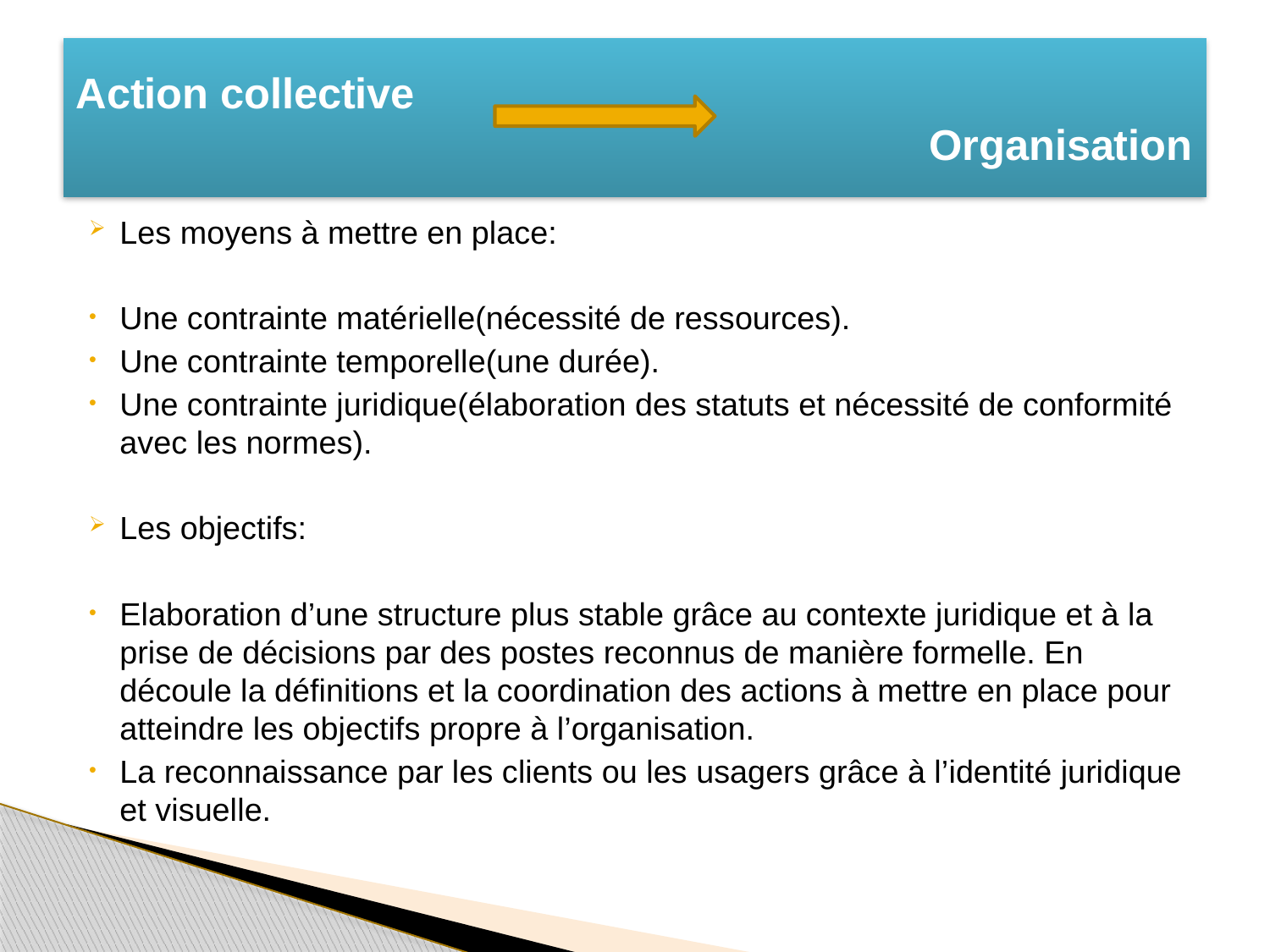

# Action collective Organisation

Les moyens à mettre en place:

Une contrainte matérielle(nécessité de ressources).
Une contrainte temporelle(une durée).
Une contrainte juridique(élaboration des statuts et nécessité de conformité avec les normes).

Les objectifs:

Elaboration d’une structure plus stable grâce au contexte juridique et à la prise de décisions par des postes reconnus de manière formelle. En découle la définitions et la coordination des actions à mettre en place pour atteindre les objectifs propre à l’organisation.
La reconnaissance par les clients ou les usagers grâce à l’identité juridique et visuelle.